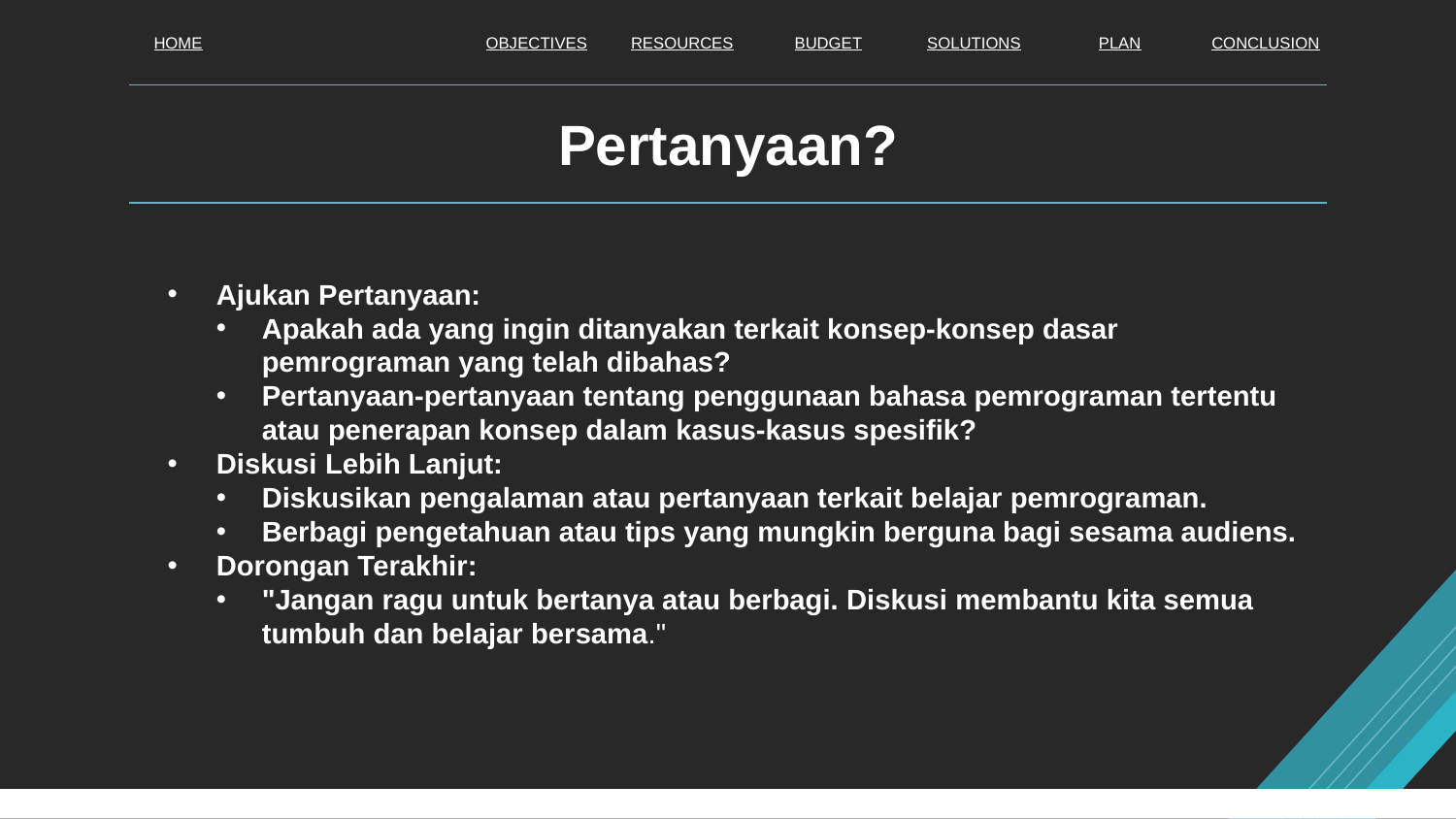

HOME
OBJECTIVES
RESOURCES
BUDGET
SOLUTIONS
PLAN
CONCLUSION
# Pertanyaan?

Ajukan Pertanyaan:
Apakah ada yang ingin ditanyakan terkait konsep-konsep dasar pemrograman yang telah dibahas?
Pertanyaan-pertanyaan tentang penggunaan bahasa pemrograman tertentu atau penerapan konsep dalam kasus-kasus spesifik?
Diskusi Lebih Lanjut:
Diskusikan pengalaman atau pertanyaan terkait belajar pemrograman.
Berbagi pengetahuan atau tips yang mungkin berguna bagi sesama audiens.
Dorongan Terakhir:
"Jangan ragu untuk bertanya atau berbagi. Diskusi membantu kita semua tumbuh dan belajar bersama."